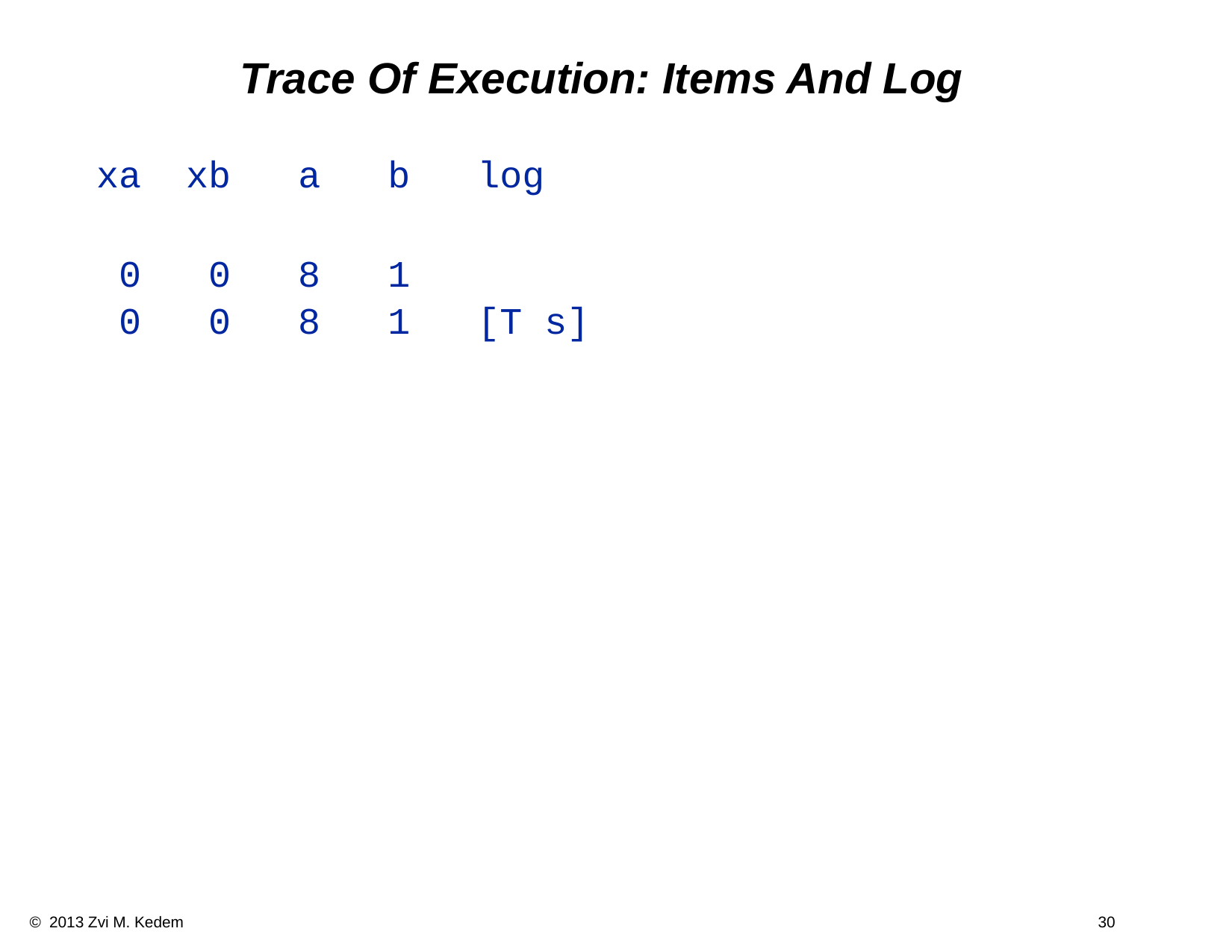

# Trace Of Execution: Items And Log
xa  xb   a   b   log

 0   0   8   1
 0   0   8   1   [T s]